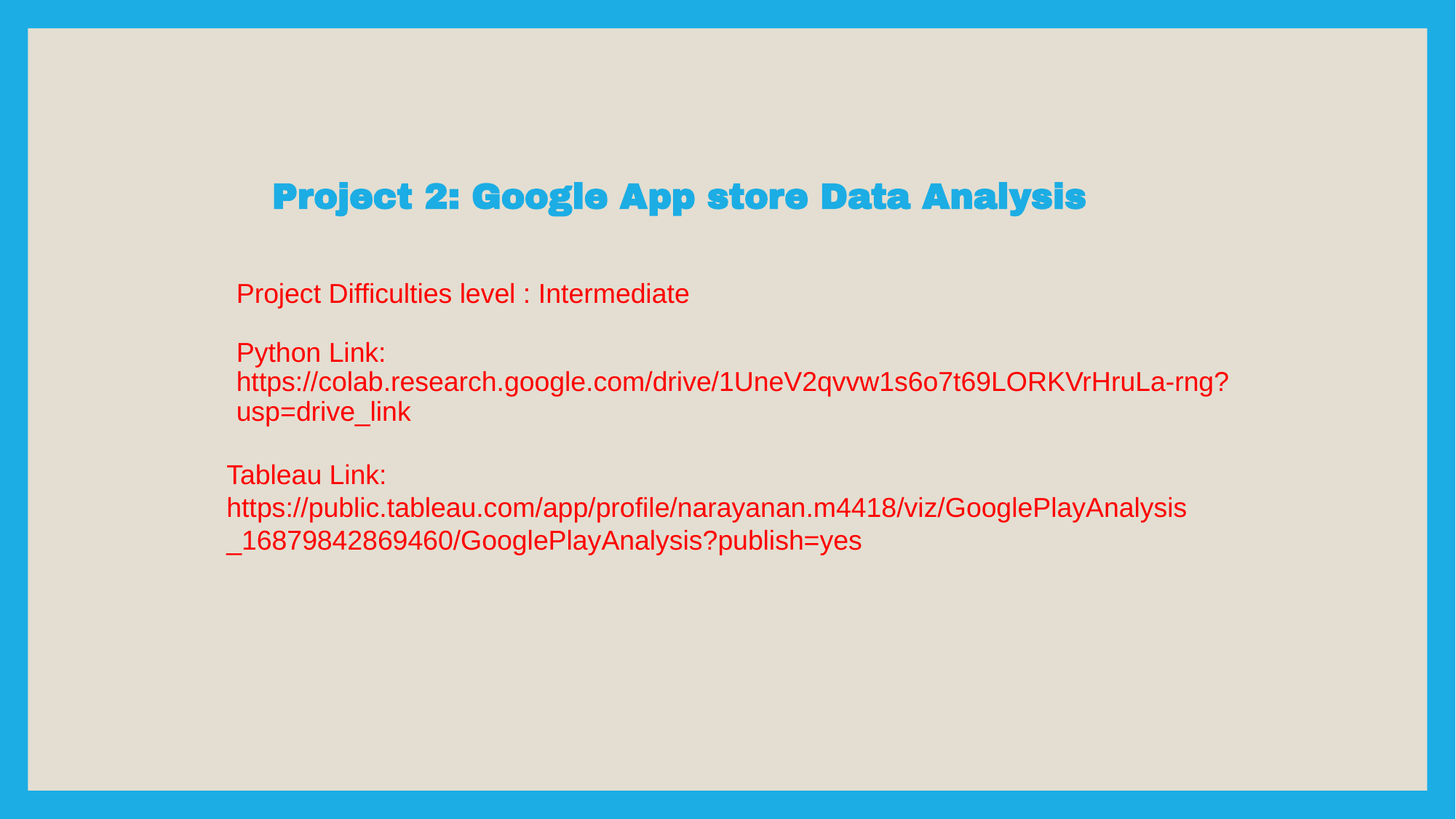

Project 2: Google App store Data Analysis
# Project Difficulties level : Intermediate

Python Link: https://colab.research.google.com/drive/1UneV2qvvw1s6o7t69LORKVrHruLa-rng?usp=drive_link
Tableau Link: https://public.tableau.com/app/profile/narayanan.m4418/viz/GooglePlayAnalysis_16879842869460/GooglePlayAnalysis?publish=yes